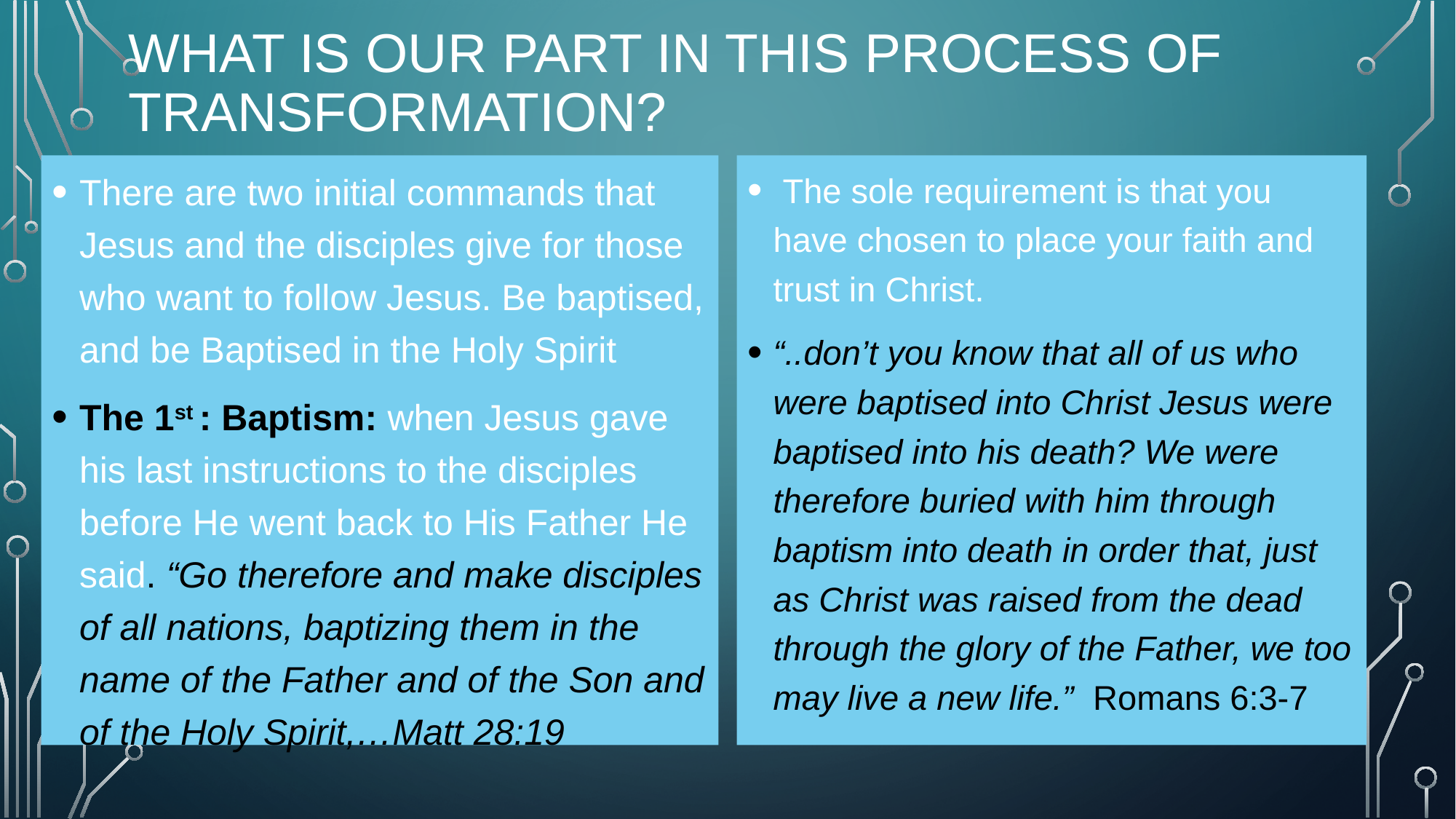

# What is our part in this process of transformation?
There are two initial commands that Jesus and the disciples give for those who want to follow Jesus. Be baptised, and be Baptised in the Holy Spirit
The 1st : Baptism: when Jesus gave his last instructions to the disciples before He went back to His Father He said. “Go therefore and make disciples of all nations, baptizing them in the name of the Father and of the Son and of the Holy Spirit,…Matt 28:19
 The sole requirement is that you have chosen to place your faith and trust in Christ.
“..don’t you know that all of us who were baptised into Christ Jesus were baptised into his death? We were therefore buried with him through baptism into death in order that, just as Christ was raised from the dead through the glory of the Father, we too may live a new life.”  Romans 6:3-7